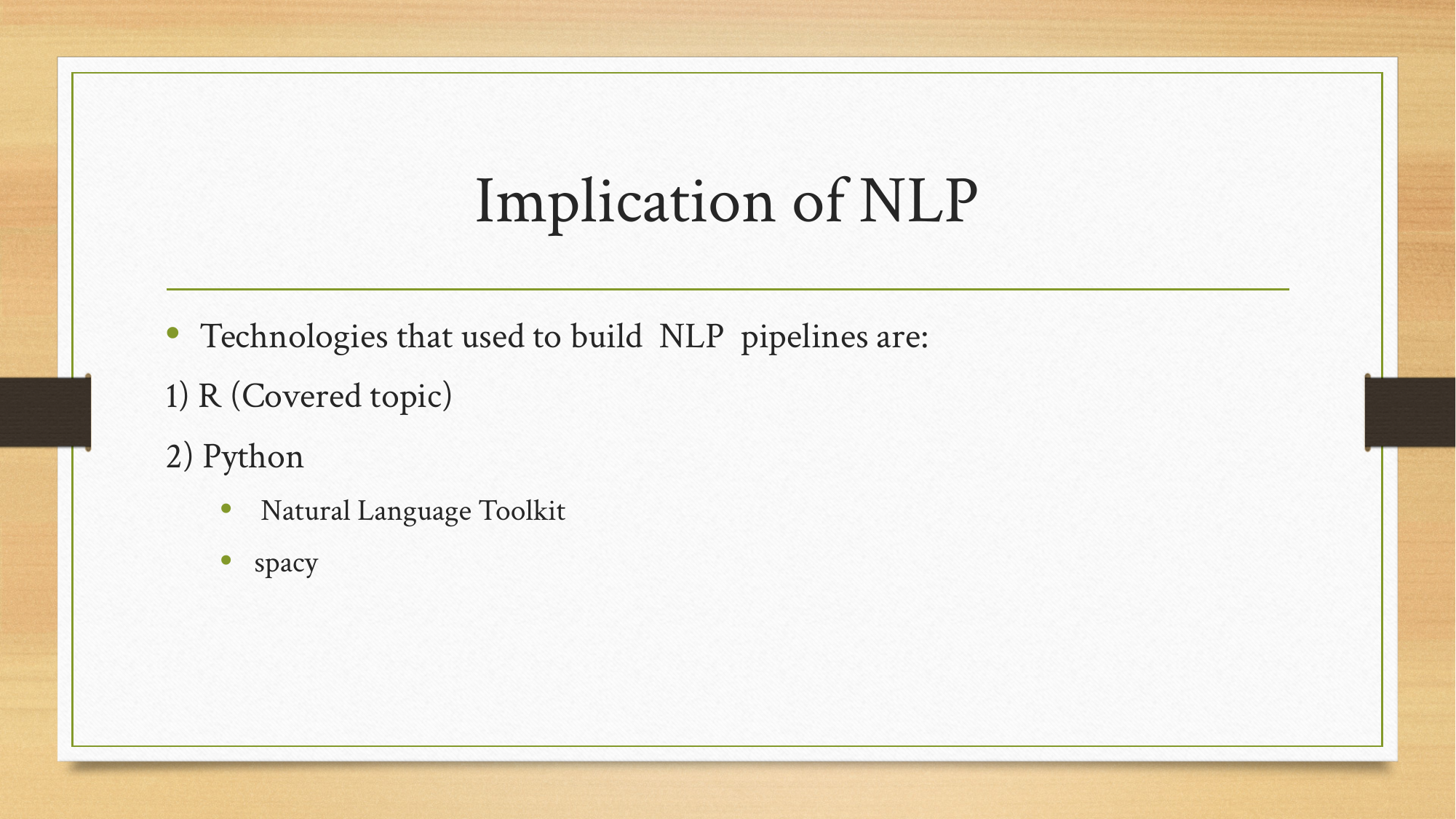

# Implication of NLP
Technologies that used to build  NLP  pipelines are:
1) R (Covered topic)
2) Python
 Natural Language Toolkit
spacy